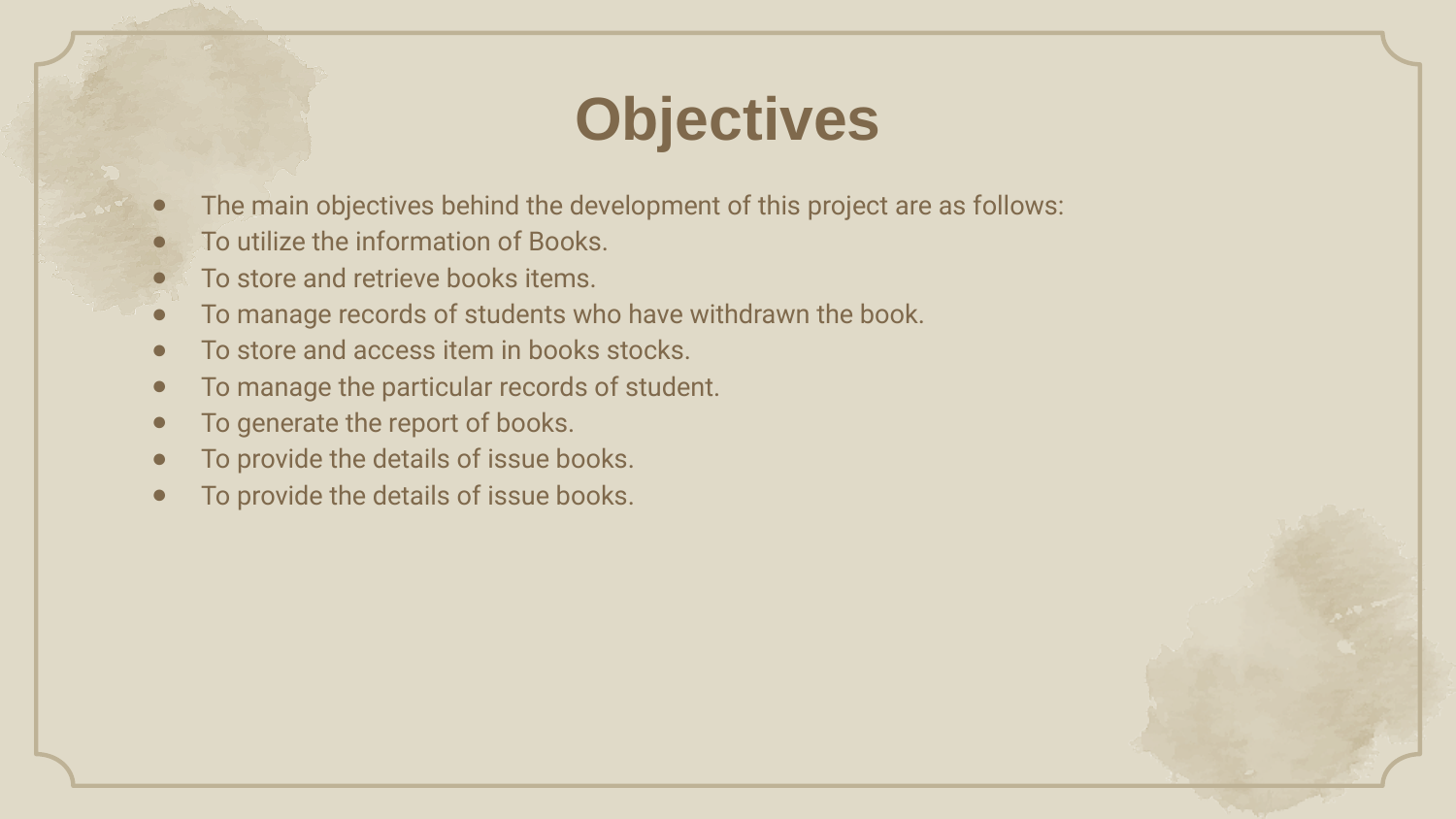

# Objectives
The main objectives behind the development of this project are as follows:
To utilize the information of Books.
To store and retrieve books items.
To manage records of students who have withdrawn the book.
To store and access item in books stocks.
To manage the particular records of student.
To generate the report of books.
To provide the details of issue books.
To provide the details of issue books.